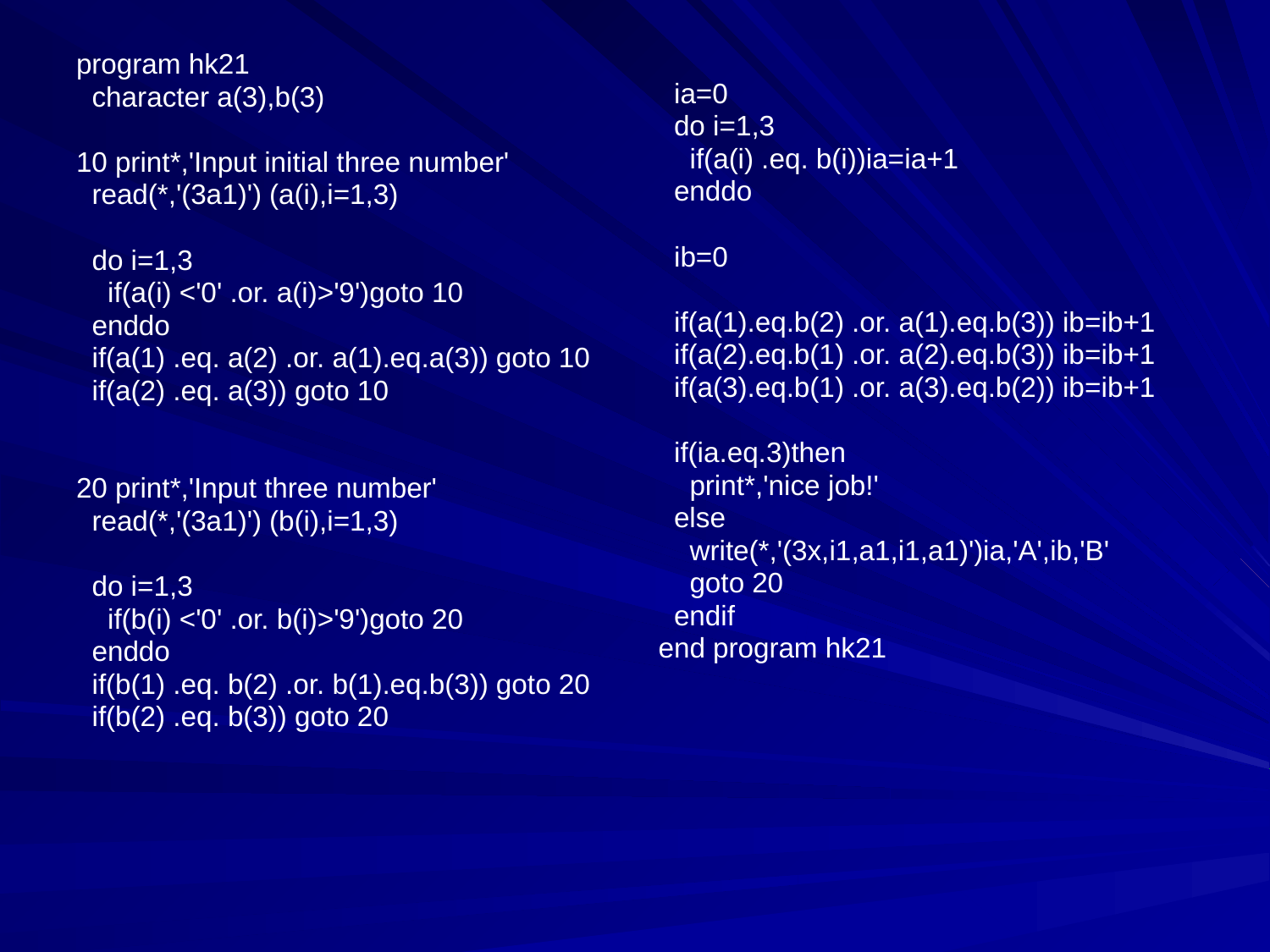

ia=0
  do i=1,3
    if(a(i) .eq. b(i))ia=ia+1
  enddo

  ib=0

  if(a(1).eq.b(2) .or. a(1).eq.b(3)) ib=ib+1
  if(a(2).eq.b(1) .or. a(2).eq.b(3)) ib=ib+1
  if(a(3).eq.b(1) .or. a(3).eq.b(2)) ib=ib+1

  if(ia.eq.3)then
    print*,'nice job!'
  else
    write(*,'(3x,i1,a1,i1,a1)')ia,'A',ib,'B'
    goto 20
  endif
end program hk21

program hk21
  character a(3),b(3)

10 print*,'Input initial three number'
  read(*,'(3a1)') (a(i),i=1,3)

  do i=1,3
    if(a(i) <'0' .or. a(i)>'9')goto 10
  enddo
  if(a(1) .eq. a(2) .or. a(1).eq.a(3)) goto 10
  if(a(2) .eq. a(3)) goto 10

20 print*,'Input three number'
  read(*,'(3a1)') (b(i),i=1,3)

  do i=1,3
    if(b(i) <'0' .or. b(i)>'9')goto 20
  enddo
  if(b(1) .eq. b(2) .or. b(1).eq.b(3)) goto 20
  if(b(2) .eq. b(3)) goto 20